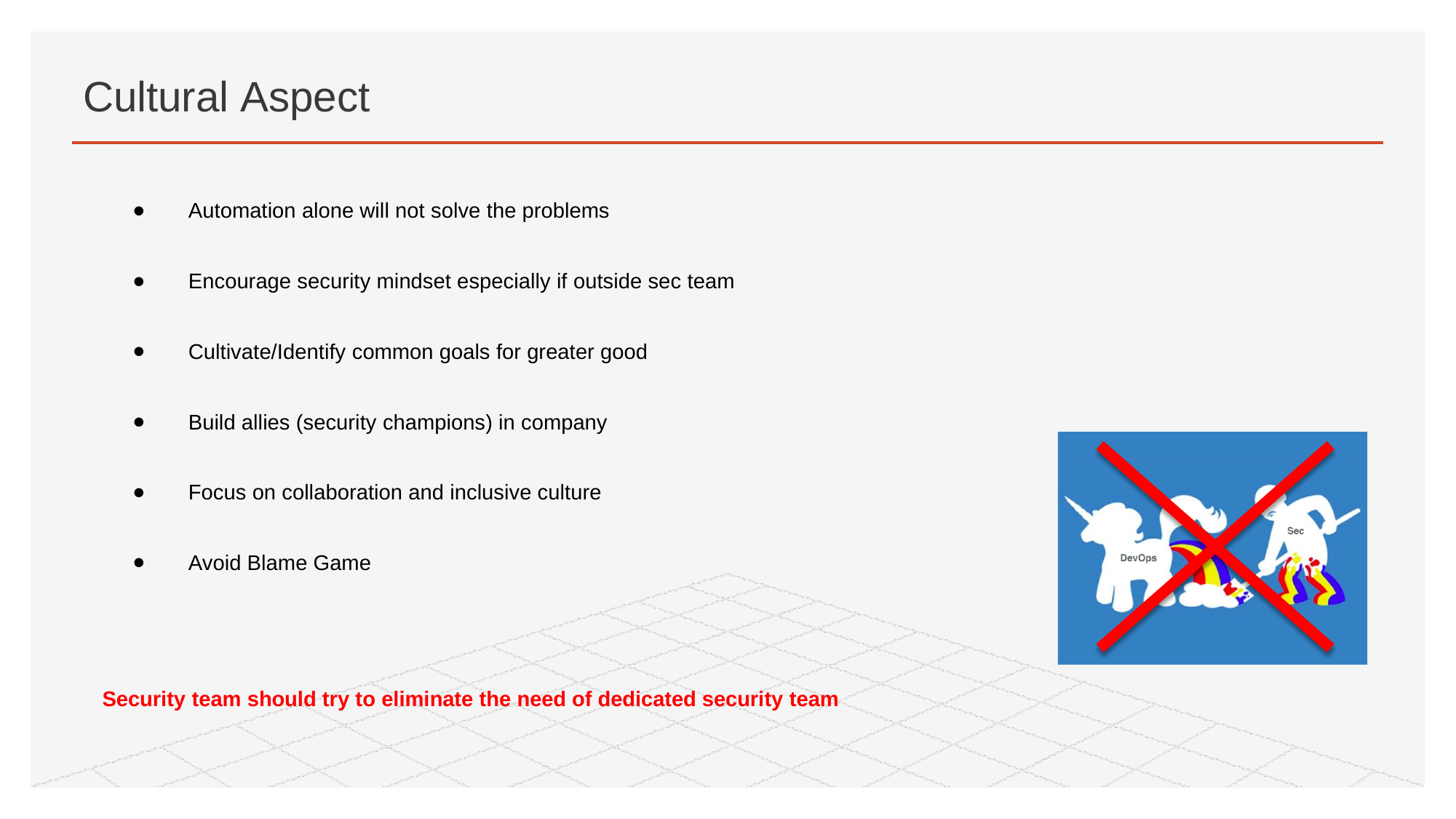

# Cultural Aspect
Automation alone will not solve the problems
Encourage security mindset especially if outside sec team
Cultivate/Identify common goals for greater good
Build allies (security champions) in company
Focus on collaboration and inclusive culture
Avoid Blame Game

  Security team should try to eliminate the need of dedicated security team